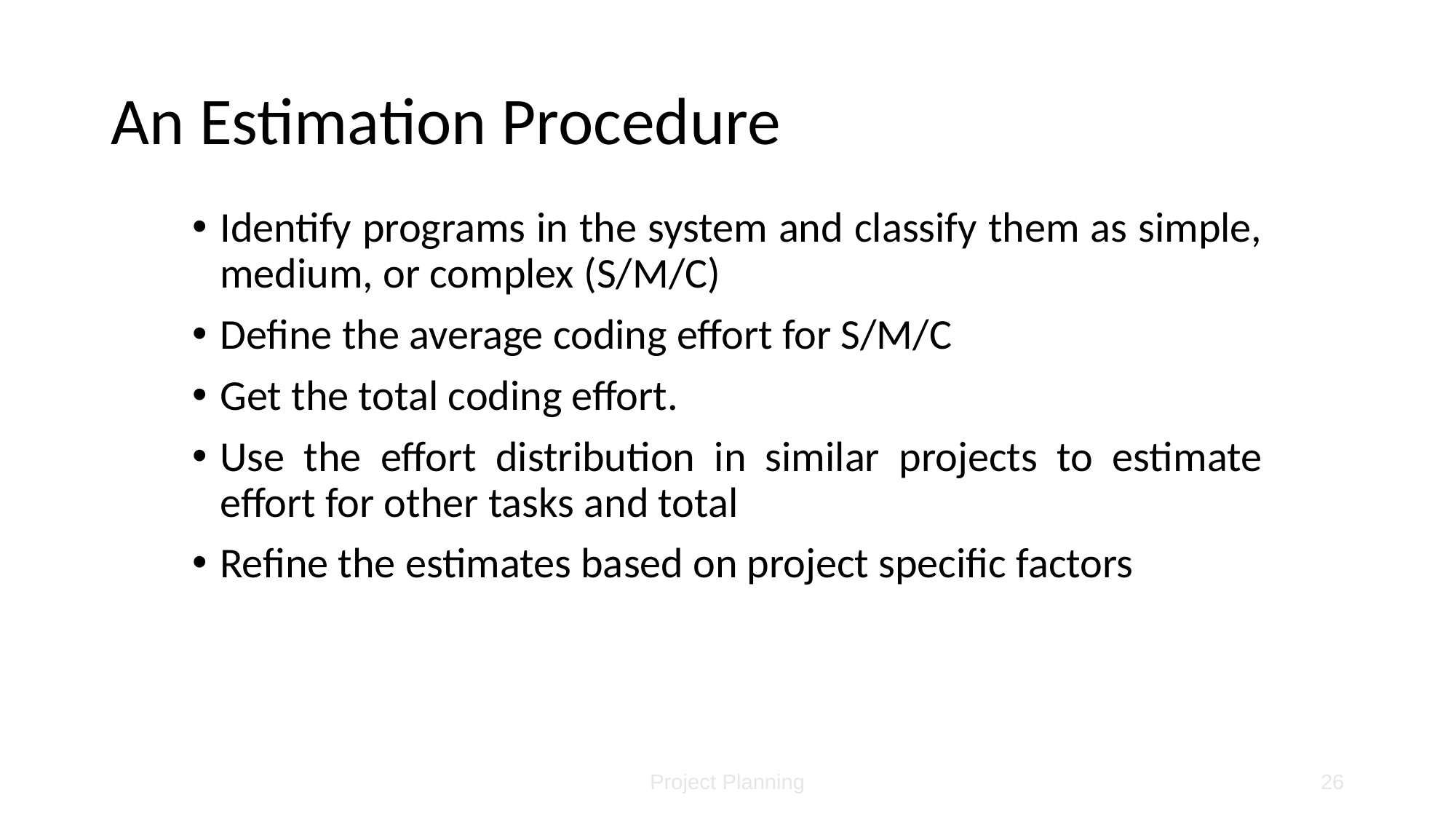

# An Estimation Procedure
Identify programs in the system and classify them as simple, medium, or complex (S/M/C)
Define the average coding effort for S/M/C
Get the total coding effort.
Use the effort distribution in similar projects to estimate effort for other tasks and total
Refine the estimates based on project specific factors
Project Planning
26